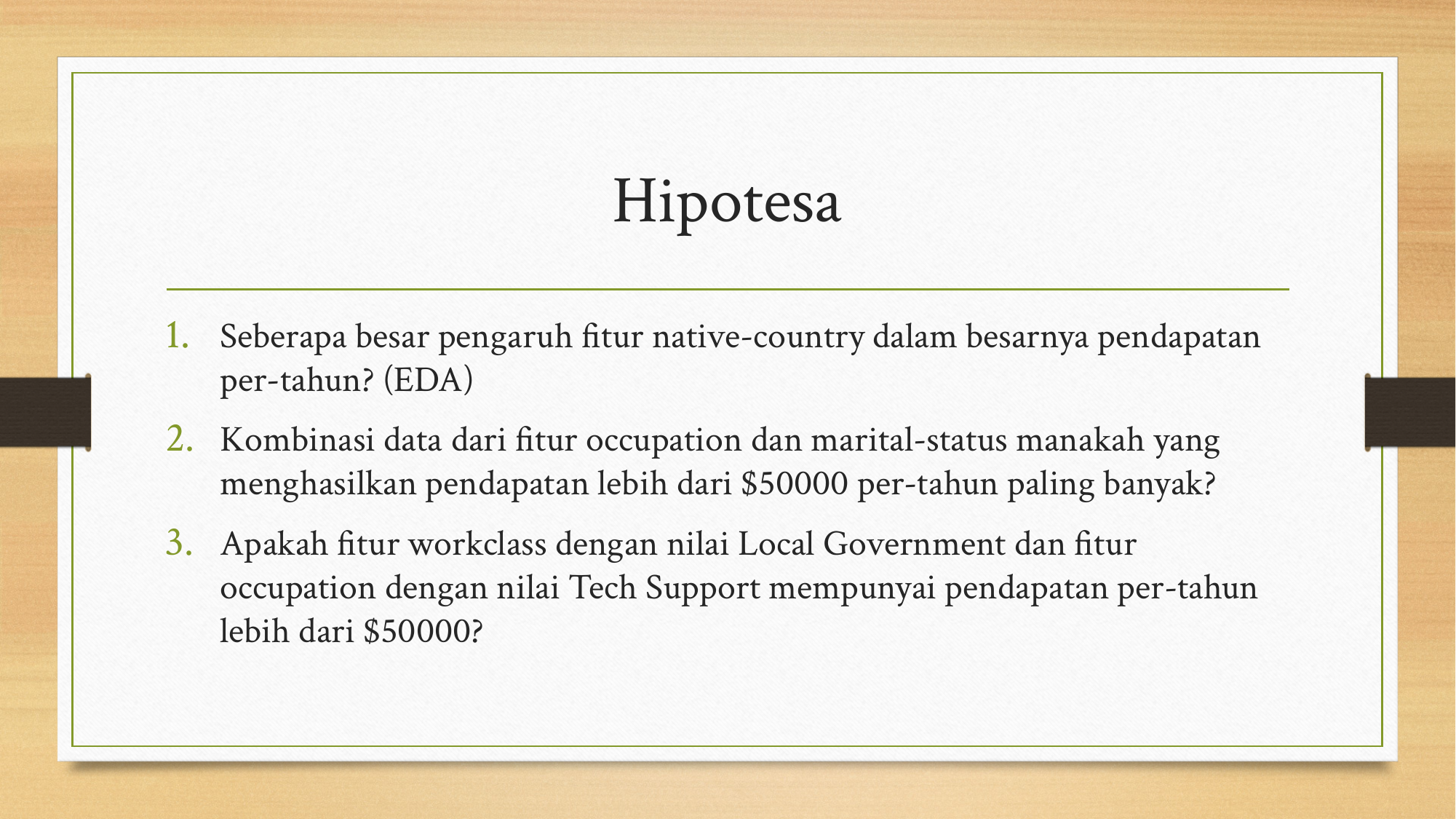

# Hipotesa
Seberapa besar pengaruh fitur native-country dalam besarnya pendapatan per-tahun? (EDA)
Kombinasi data dari fitur occupation dan marital-status manakah yang menghasilkan pendapatan lebih dari $50000 per-tahun paling banyak?
Apakah fitur workclass dengan nilai Local Government dan fitur occupation dengan nilai Tech Support mempunyai pendapatan per-tahun lebih dari $50000?